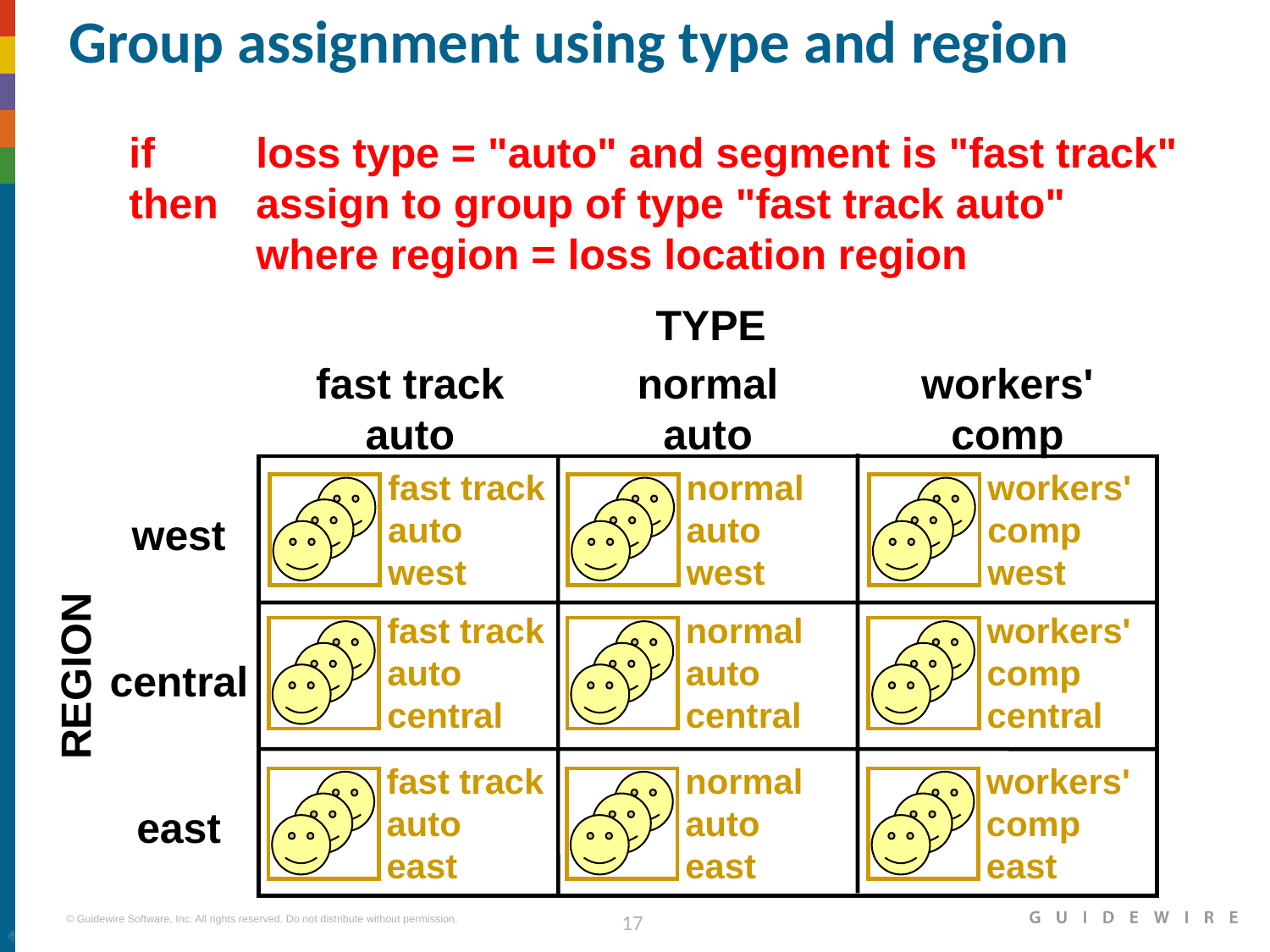

# Group assignment using type and region
if 	loss type = "auto" and segment is "fast track"
then	assign to group of type "fast track auto"
	where region = loss location region
TYPE
fast track
auto
normal
auto
workers'
comp

fast track auto
west

normal auto
west

workers'
comp
west

west

fast track auto
central

normal auto
central

workers'
comp
central

REGION
central

fast track auto
east

normal auto
east

workers'
comp
east

east